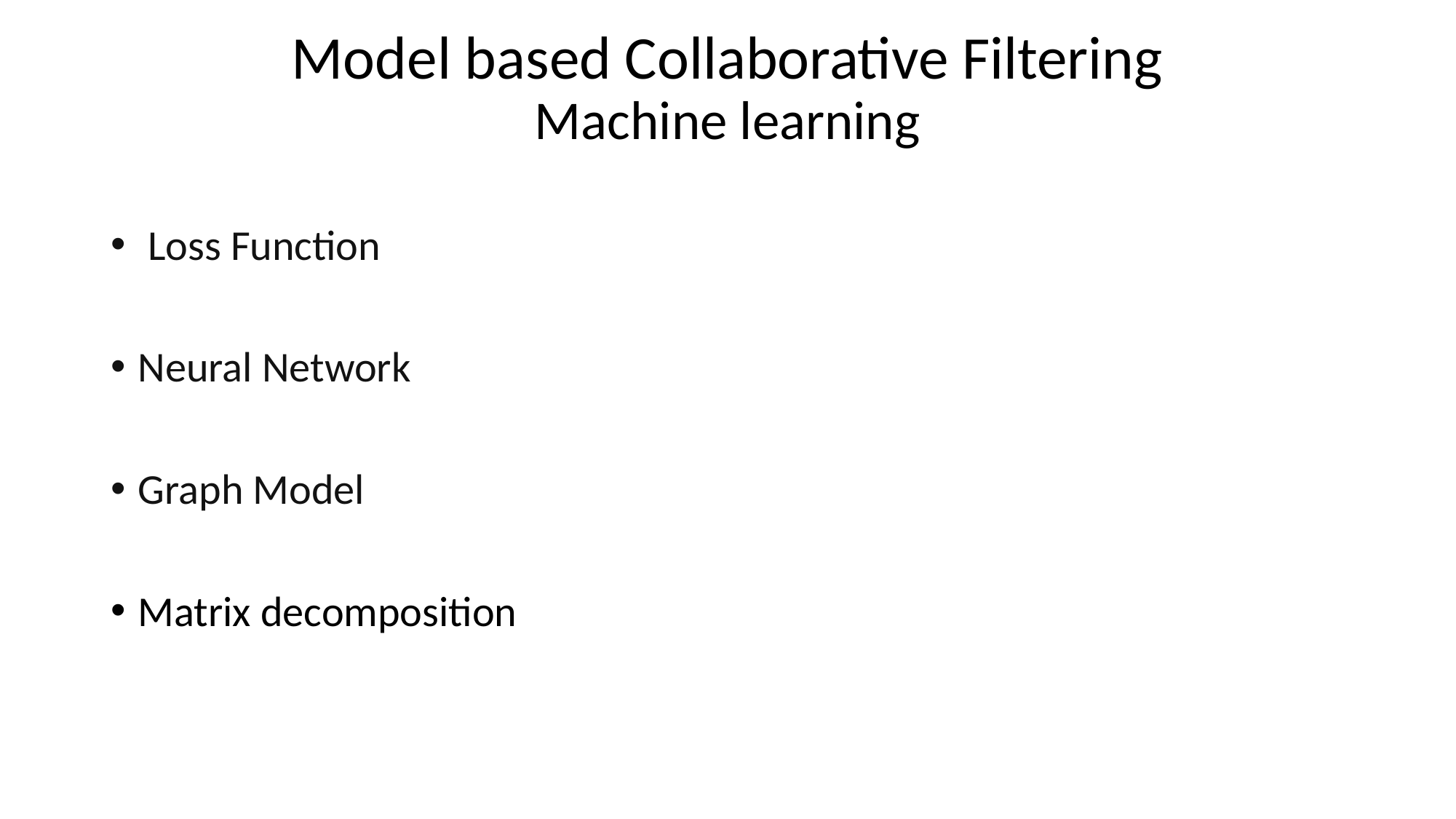

# Model based Collaborative Filtering Machine learning
 Loss Function

Neural Network

Graph Model

Matrix decomposition